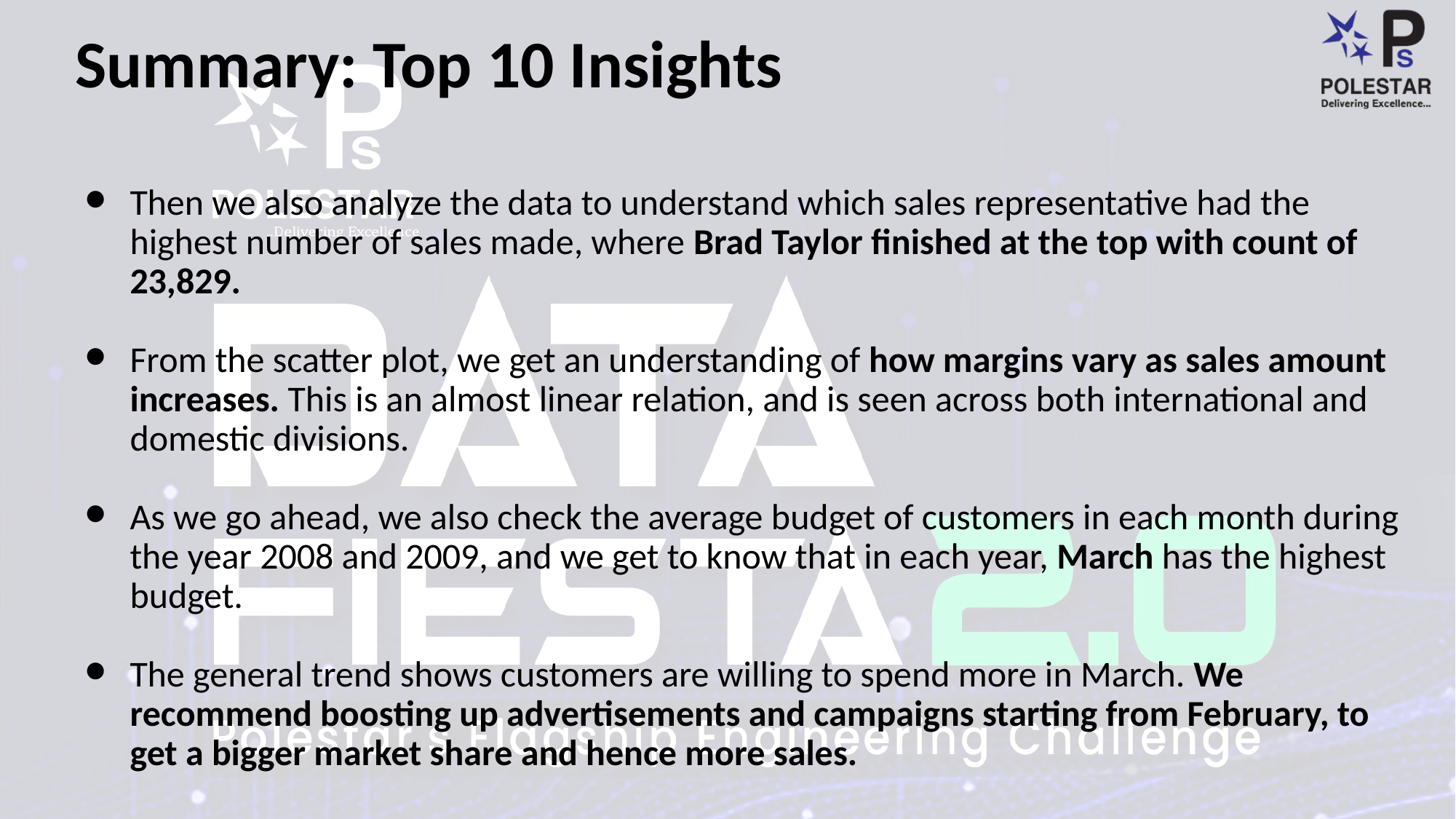

Summary: Top 10 Insights

Then we also analyze the data to understand which sales representative had the highest number of sales made, where Brad Taylor finished at the top with count of 23,829.

From the scatter plot, we get an understanding of how margins vary as sales amount increases. This is an almost linear relation, and is seen across both international and domestic divisions.

As we go ahead, we also check the average budget of customers in each month during the year 2008 and 2009, and we get to know that in each year, March has the highest budget.

The general trend shows customers are willing to spend more in March. We recommend boosting up advertisements and campaigns starting from February, to get a bigger market share and hence more sales.